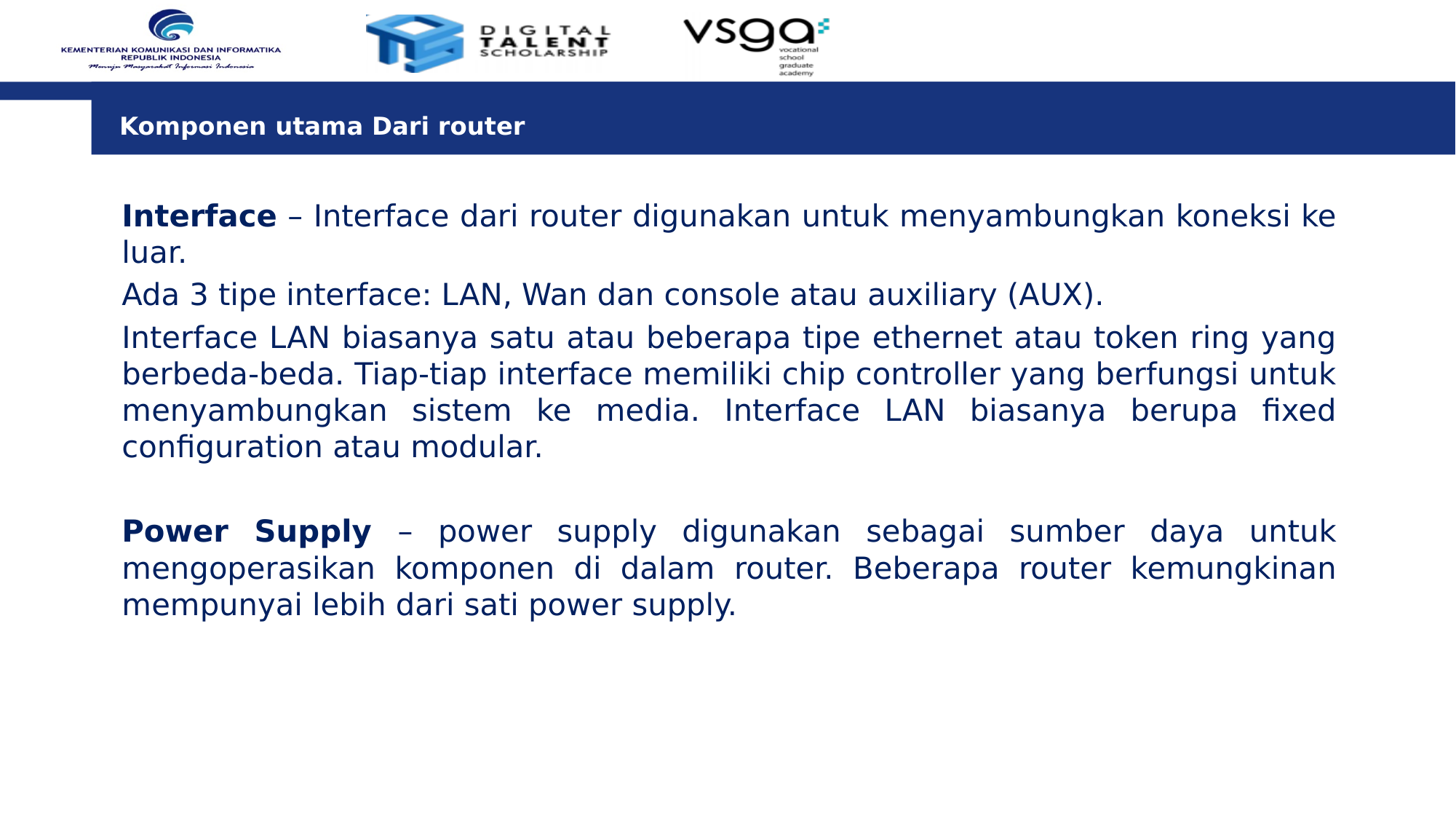

Komponen utama Dari router
Interface – Interface dari router digunakan untuk menyambungkan koneksi ke luar.
Ada 3 tipe interface: LAN, Wan dan console atau auxiliary (AUX).
Interface LAN biasanya satu atau beberapa tipe ethernet atau token ring yang berbeda-beda. Tiap-tiap interface memiliki chip controller yang berfungsi untuk menyambungkan sistem ke media. Interface LAN biasanya berupa fixed configuration atau modular.

Power Supply – power supply digunakan sebagai sumber daya untuk mengoperasikan komponen di dalam router. Beberapa router kemungkinan mempunyai lebih dari sati power supply.